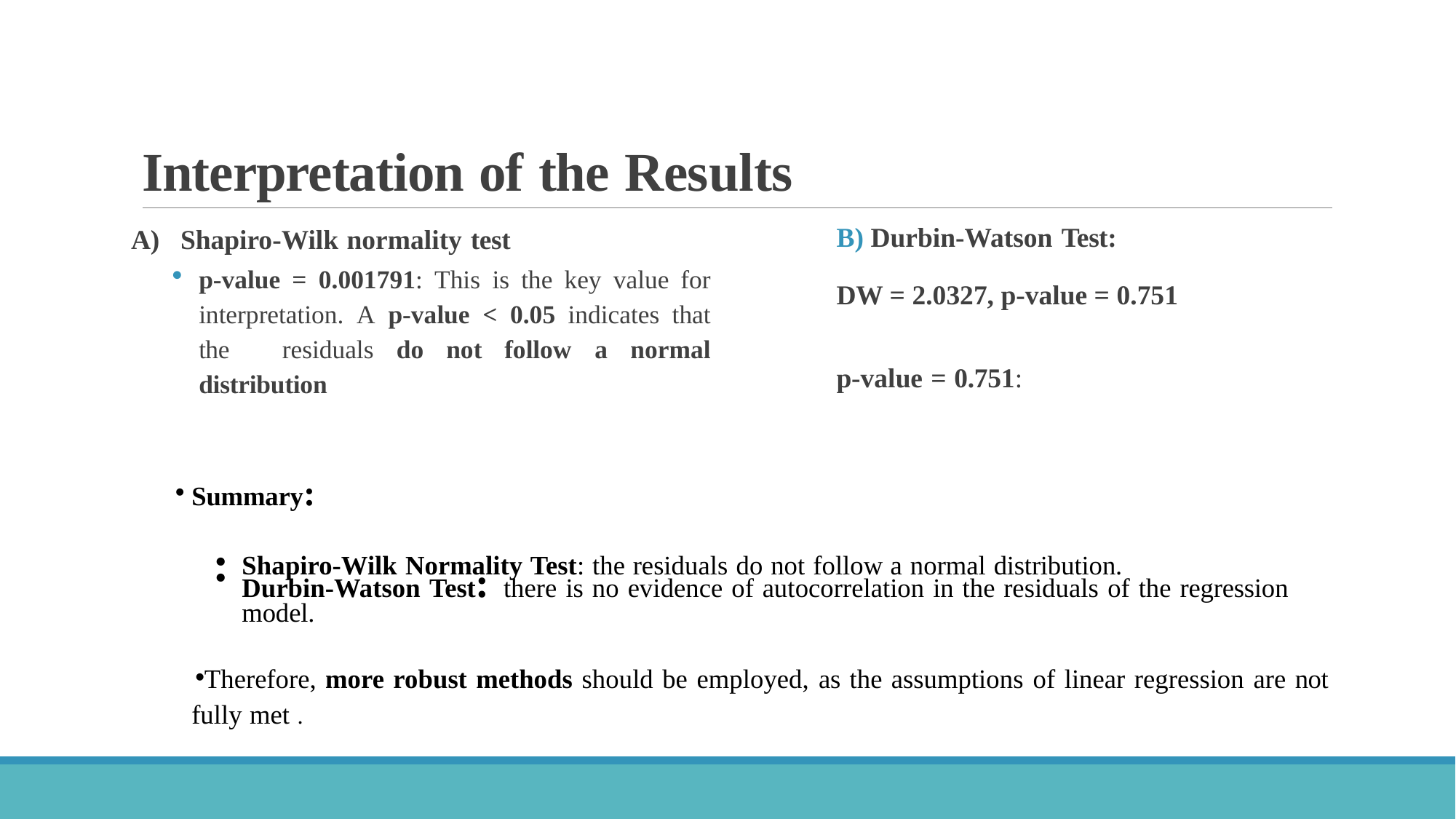

# Interpretation of the Results
 Durbin-Watson Test:

DW = 2.0327, p-value = 0.751

p-value = 0.751:

A)  Shapiro-Wilk normality test
p-value = 0.001791: This is the key value for interpretation. A p-value < 0.05 indicates that the 	residuals do not follow a normal distribution

Summary:

Shapiro-Wilk Normality Test: the residuals do not follow a normal distribution.
Durbin-Watson Test: there is no evidence of autocorrelation in the residuals of the regression model.

Therefore, more robust methods should be employed, as the assumptions of linear regression are not fully met .